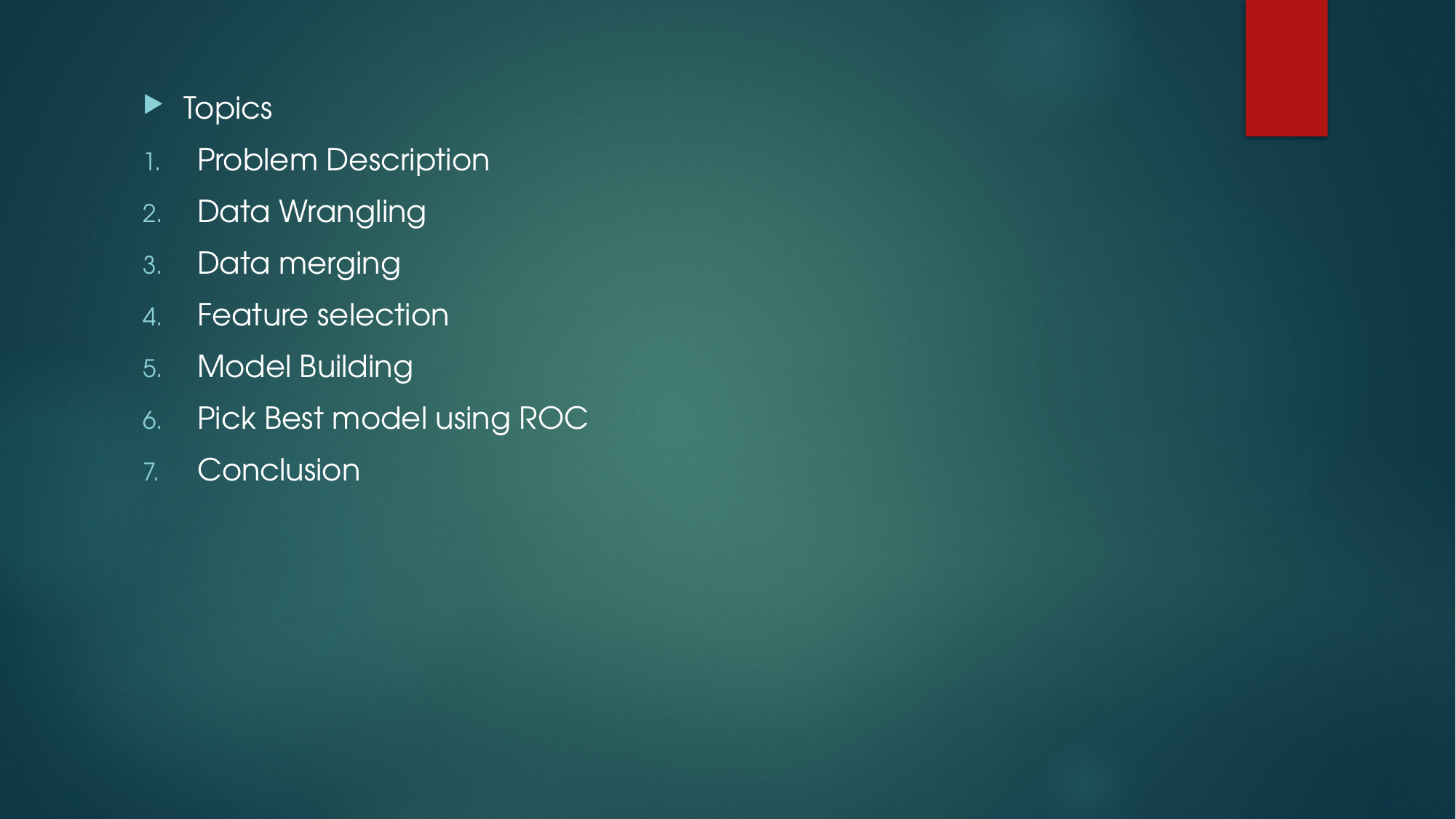

Topics
Problem Description
Data Wrangling
Data merging
Feature selection
Model Building
Pick Best model using ROC
Conclusion